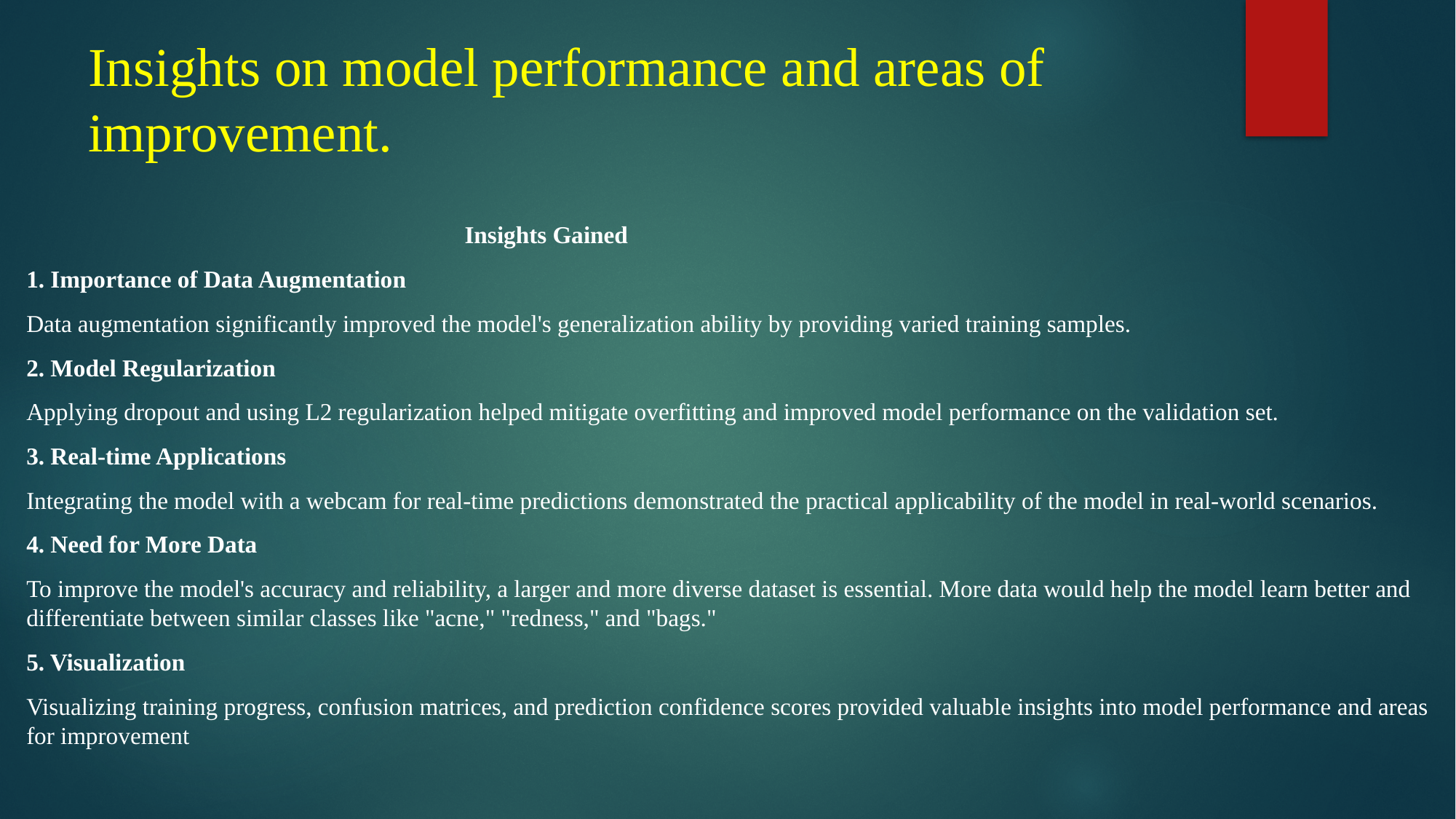

# Insights on model performance and areas of improvement.
                                                                         Insights Gained
1. Importance of Data Augmentation
Data augmentation significantly improved the model's generalization ability by providing varied training samples.
2. Model Regularization
Applying dropout and using L2 regularization helped mitigate overfitting and improved model performance on the validation set.
3. Real-time Applications
Integrating the model with a webcam for real-time predictions demonstrated the practical applicability of the model in real-world scenarios.
4. Need for More Data
To improve the model's accuracy and reliability, a larger and more diverse dataset is essential. More data would help the model learn better and differentiate between similar classes like "acne," "redness," and "bags."
5. Visualization
Visualizing training progress, confusion matrices, and prediction confidence scores provided valuable insights into model performance and areas for improvement